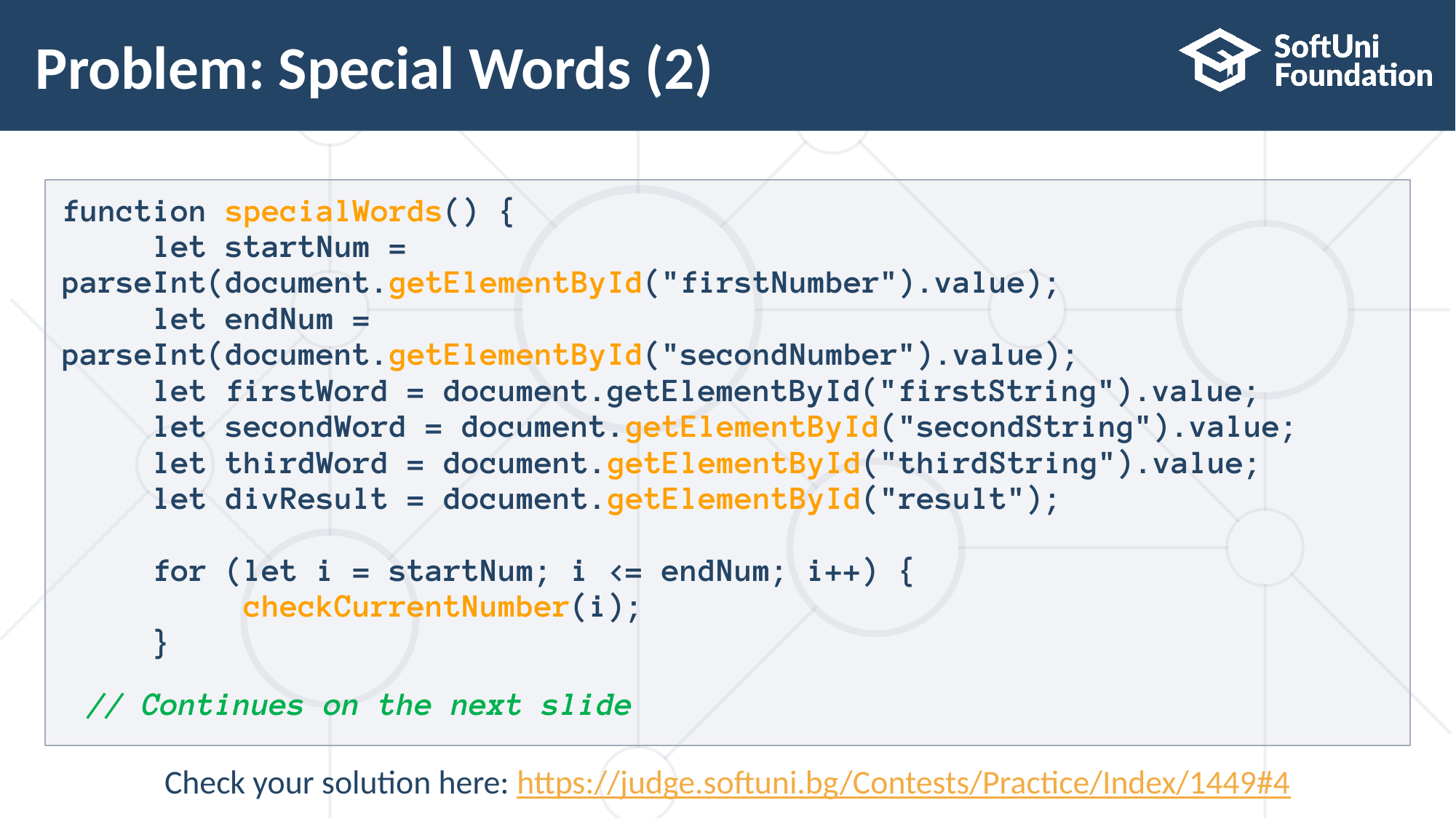

# Problem: Special Words (2)
function specialWords() {
     let startNum = parseInt(document.getElementById("firstNumber").value);
     let endNum = parseInt(document.getElementById("secondNumber").value);
     let firstWord = document.getElementById("firstString").value;
     let secondWord = document.getElementById("secondString").value;
     let thirdWord = document.getElementById("thirdString").value;
     let divResult = document.getElementById("result");

     for (let i = startNum; i <= endNum; i++) {
          checkCurrentNumber(i);
     }

 // Continues on the next slide
Check your solution here: https://judge.softuni.bg/Contests/Practice/Index/1449#4